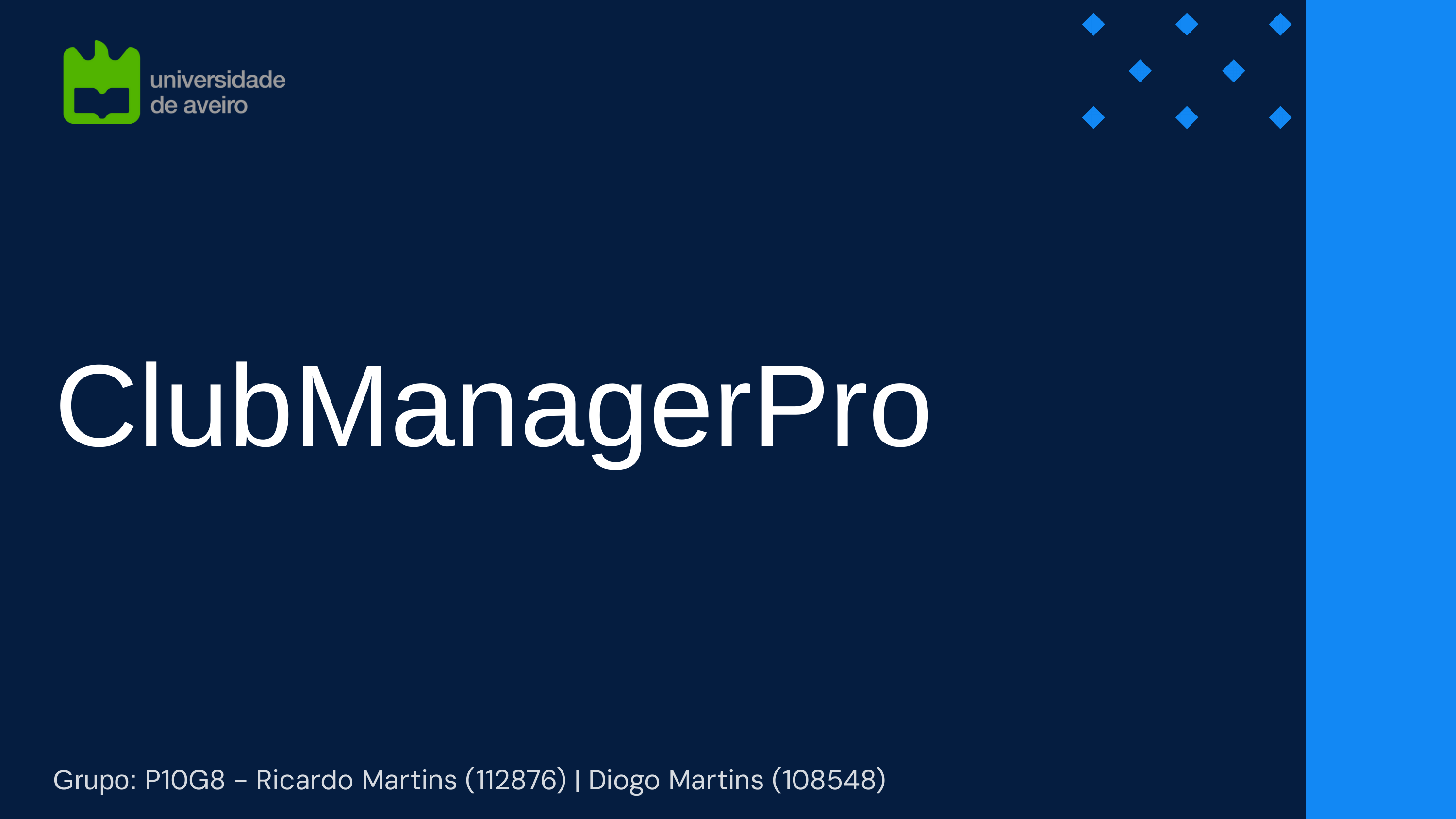

ClubManagerPro
Grupo: P10G8 - Ricardo Martins (112876) | Diogo Martins (108548)